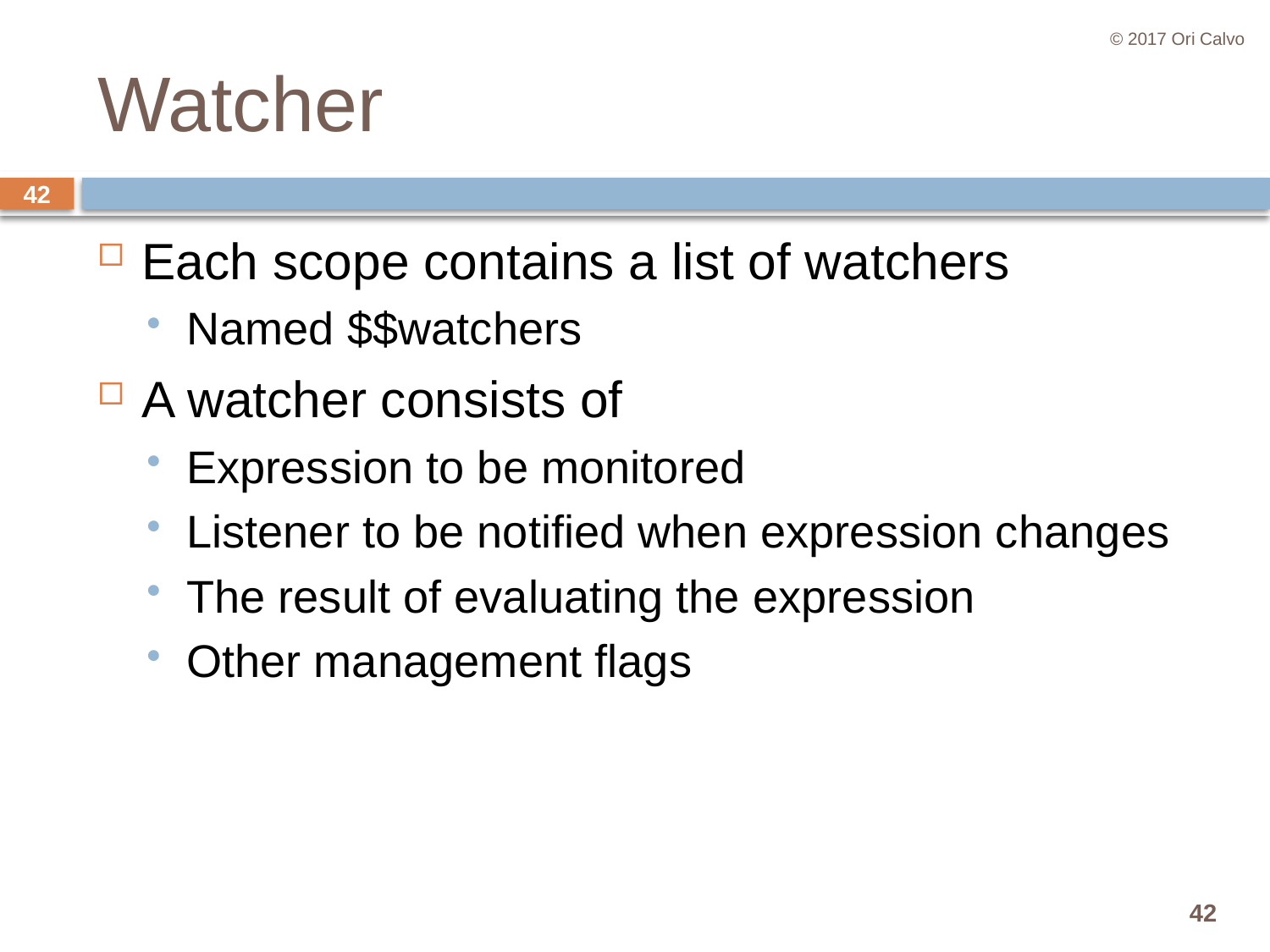

© 2017 Ori Calvo
# Watcher
42
Each scope contains a list of watchers
Named $$watchers
A watcher consists of
Expression to be monitored
Listener to be notified when expression changes
The result of evaluating the expression
Other management flags